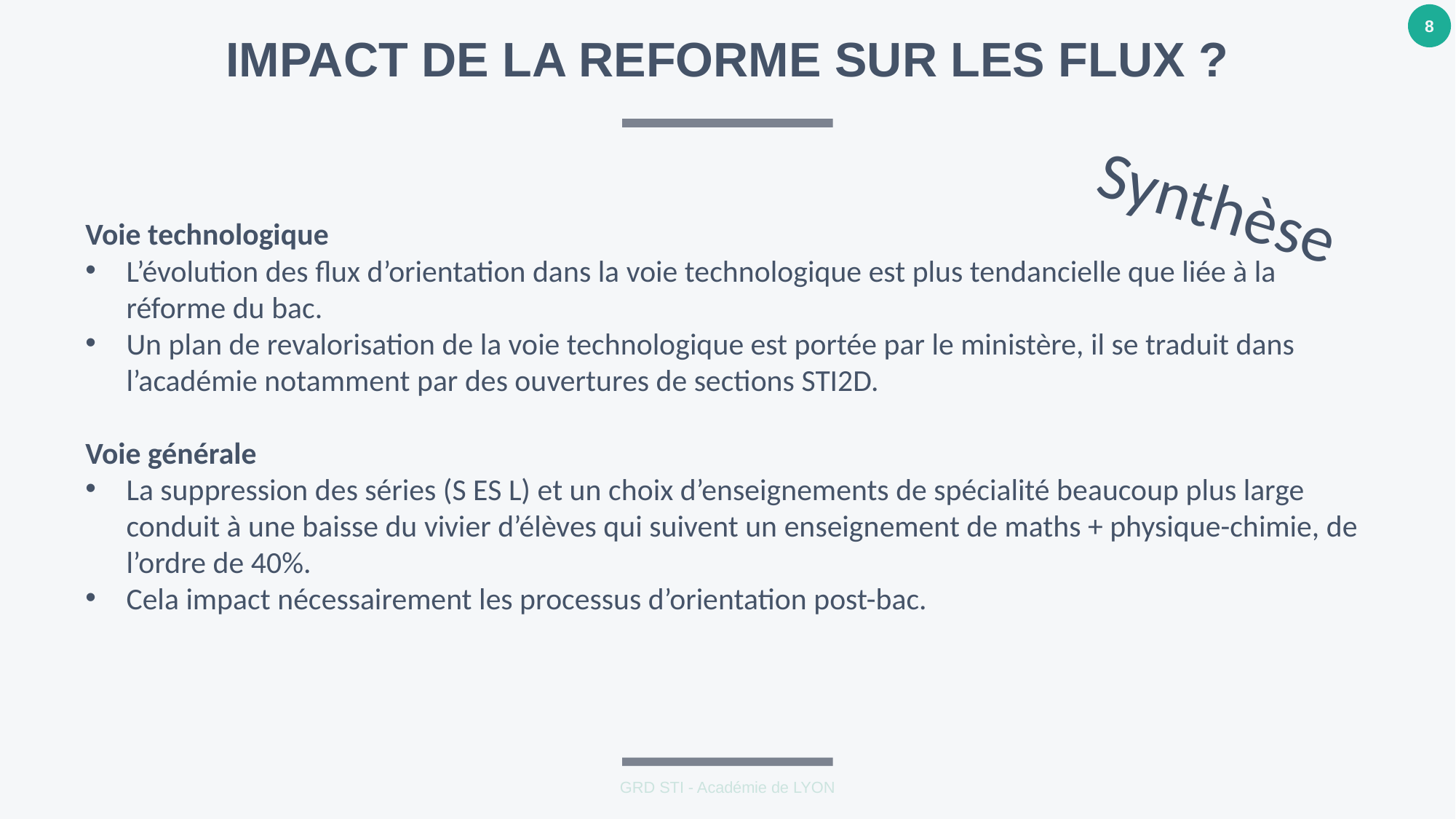

# IMPACT DE LA REFORME SUR LES FLUX ?
Synthèse
Voie technologique
L’évolution des flux d’orientation dans la voie technologique est plus tendancielle que liée à la réforme du bac.
Un plan de revalorisation de la voie technologique est portée par le ministère, il se traduit dans l’académie notamment par des ouvertures de sections STI2D.

Voie générale
La suppression des séries (S ES L) et un choix d’enseignements de spécialité beaucoup plus large conduit à une baisse du vivier d’élèves qui suivent un enseignement de maths + physique-chimie, de l’ordre de 40%.
Cela impact nécessairement les processus d’orientation post-bac.
GRD STI - Académie de LYON